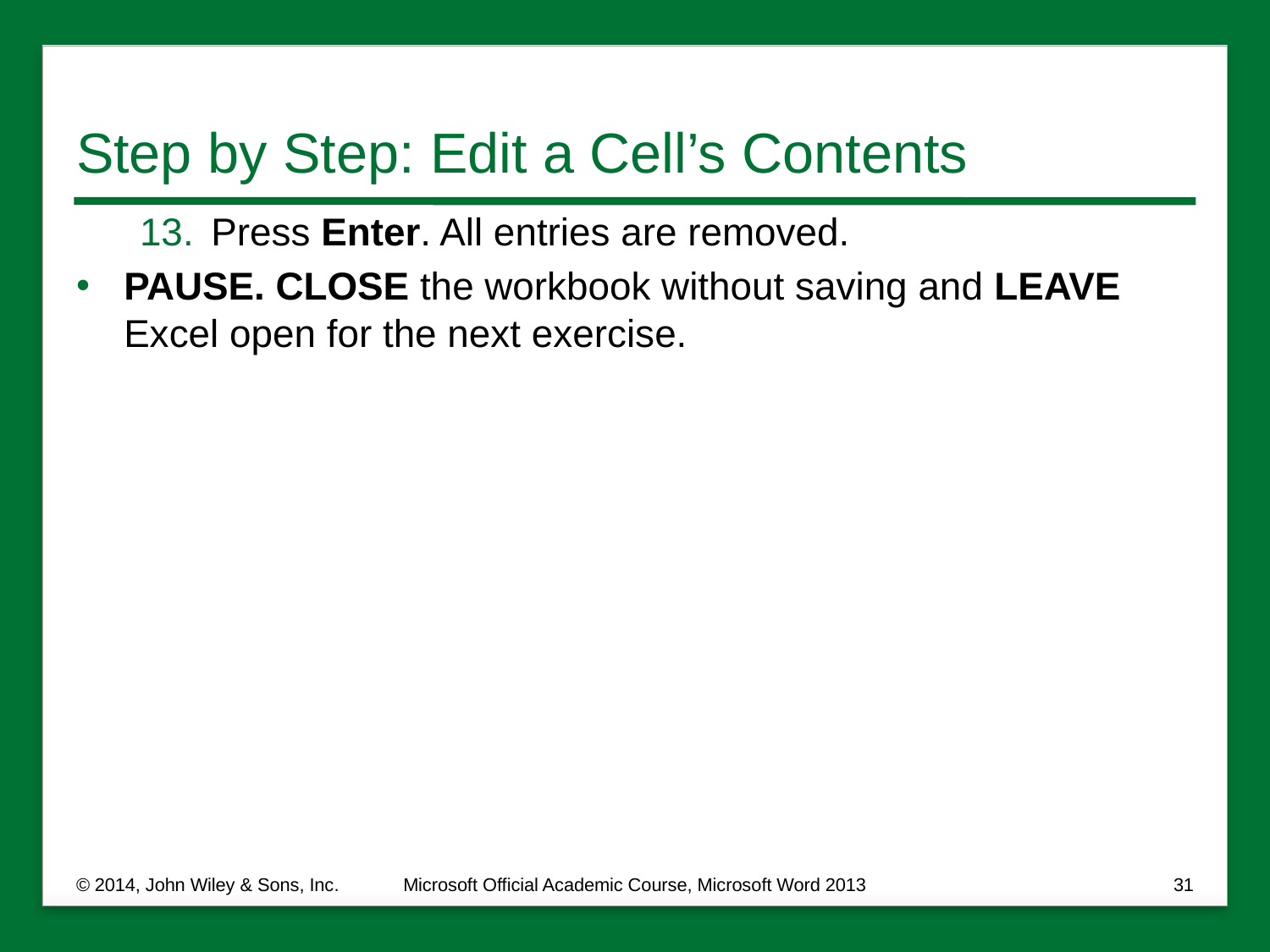

# Step by Step: Edit a Cell’s Contents
Press Enter. All entries are removed.
PAUSE. CLOSE the workbook without saving and LEAVE Excel open for the next exercise.
© 2014, John Wiley & Sons, Inc.
Microsoft Official Academic Course, Microsoft Word 2013
31